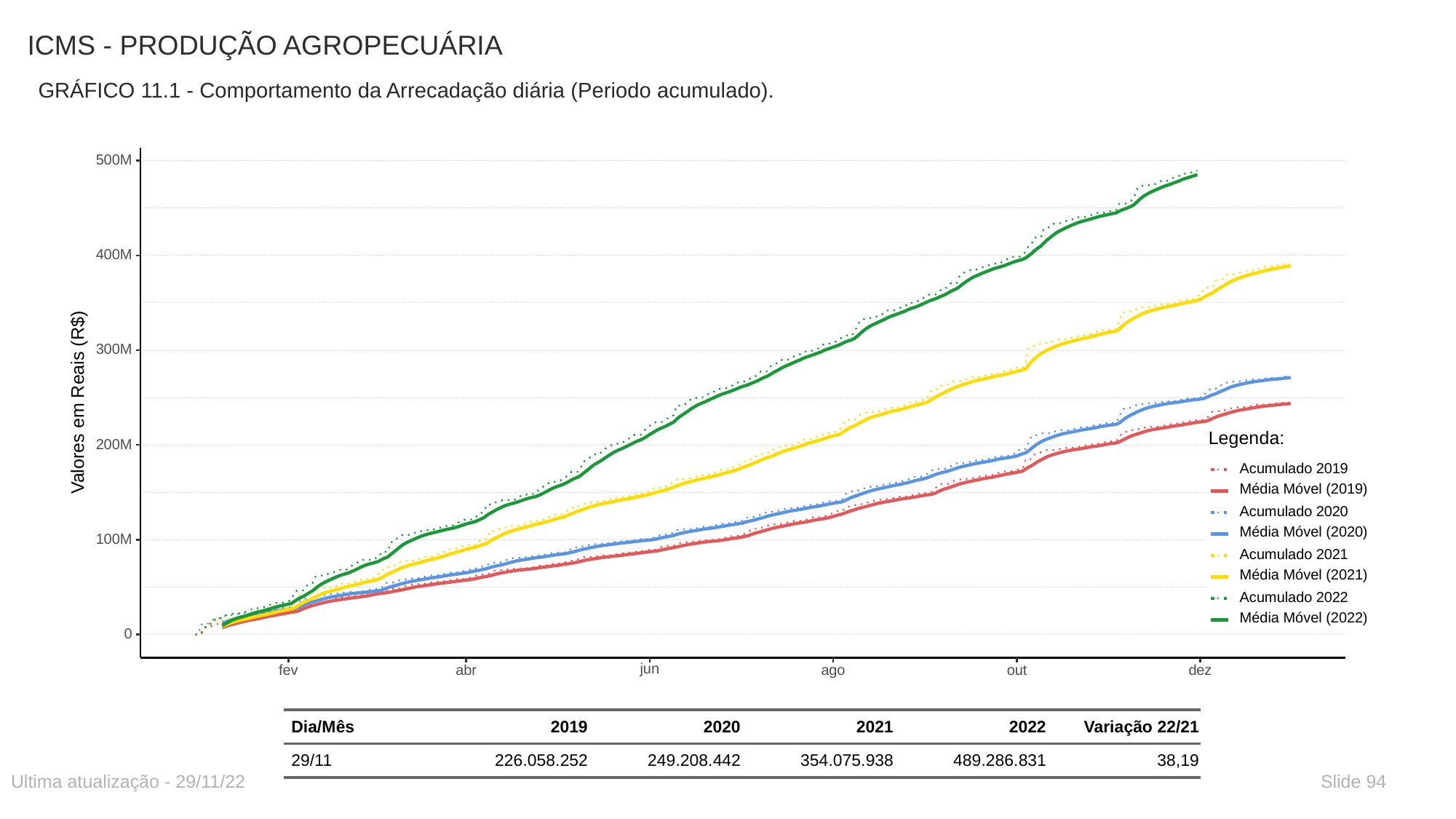

# ICMS - PRODUÇÃO AGROPECUÁRIA
GRÁFICO 11.1 - Comportamento da Arrecadação diária (Periodo acumulado).

500M

400M

300M

 Valores em Reais (R$)

Legenda:

200M

Acumulado 2019

Média Móvel (2019)

Acumulado 2020

Média Móvel (2020)

100M

Acumulado 2021

Média Móvel (2021)

Acumulado 2022

Média Móvel (2022)

0

jun
ago
fev
abr
dez
out

| Dia/Mês | 2019 | 2020 | 2021 | 2022 | Variação 22/21 |
| --- | --- | --- | --- | --- | --- |
| 29/11 | 226.058.252 | 249.208.442 | 354.075.938 | 489.286.831 | 38,19 |
Ultima atualização - 29/11/22
Slide 94